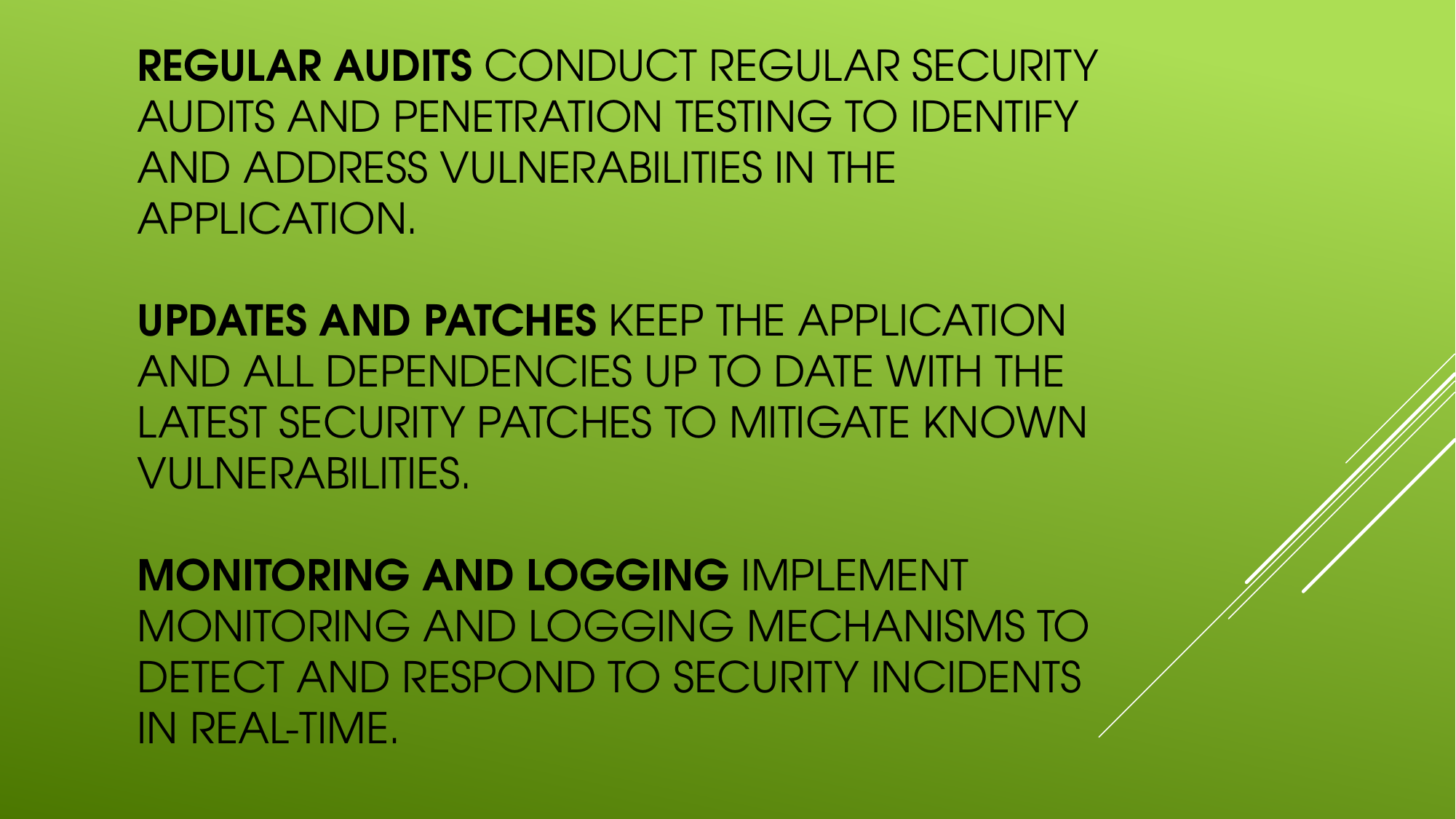

# Regular Audits Conduct regular security audits and penetration testing to identify and address vulnerabilities in the application. Updates and Patches Keep the application and all dependencies up to date with the latest security patches to mitigate known vulnerabilities. Monitoring and Logging Implement monitoring and logging mechanisms to detect and respond to security incidents in real-time.